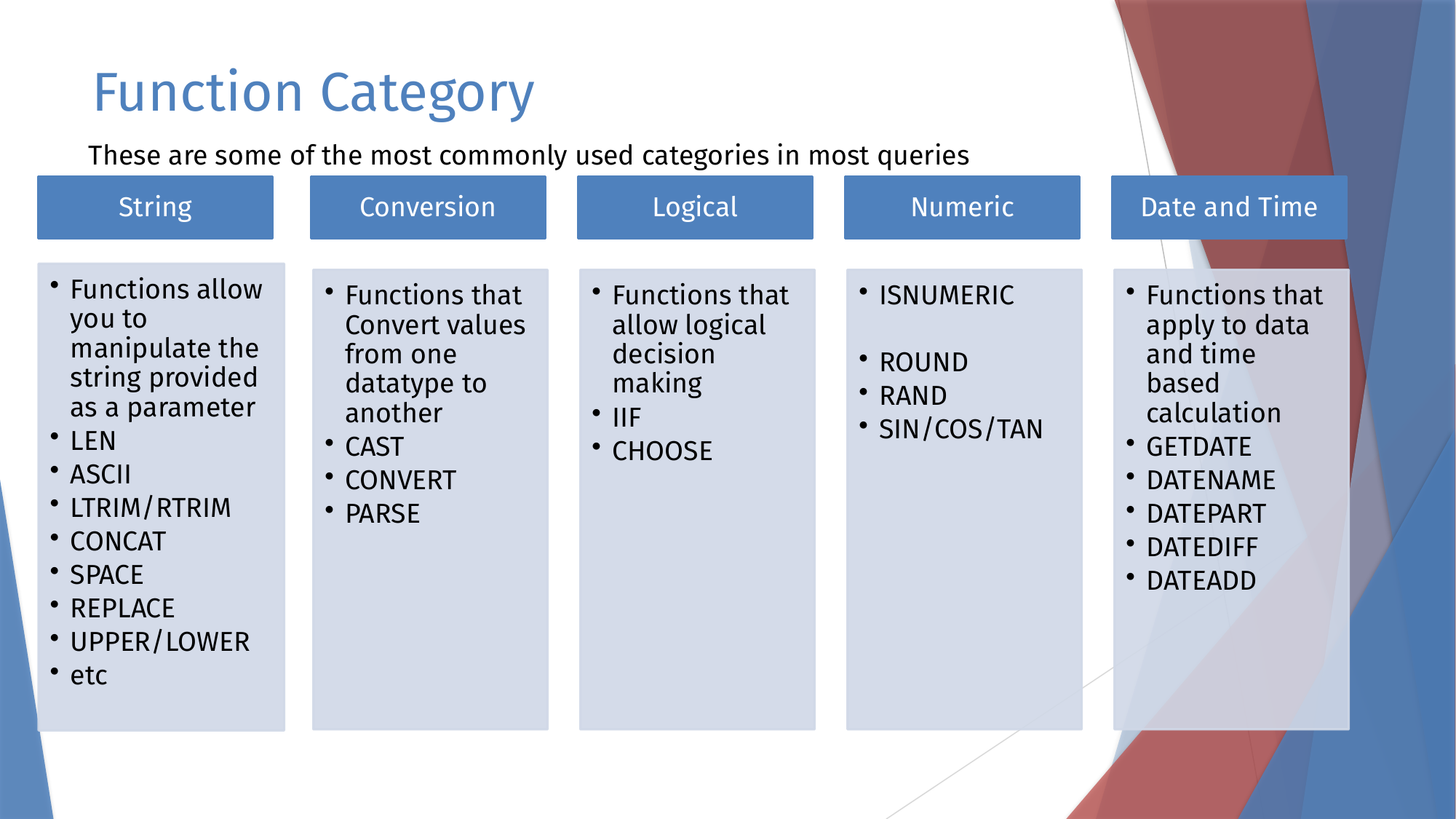

# Function Category
These are some of the most commonly used categories in most queries
String
Functions allow you to manipulate the string provided as a parameter
LEN
ASCII
LTRIM/RTRIM
CONCAT
SPACE
REPLACE
UPPER/LOWER
etc
Conversion
Functions that Convert values from one datatype to another
CAST
CONVERT
PARSE
Logical
Functions that allow logical decision making
IIF
CHOOSE
Numeric
ISNUMERIC

ROUND
RAND
SIN/COS/TAN
Date and Time
Functions that apply to data and time based calculation
GETDATE
DATENAME
DATEPART
DATEDIFF
DATEADD